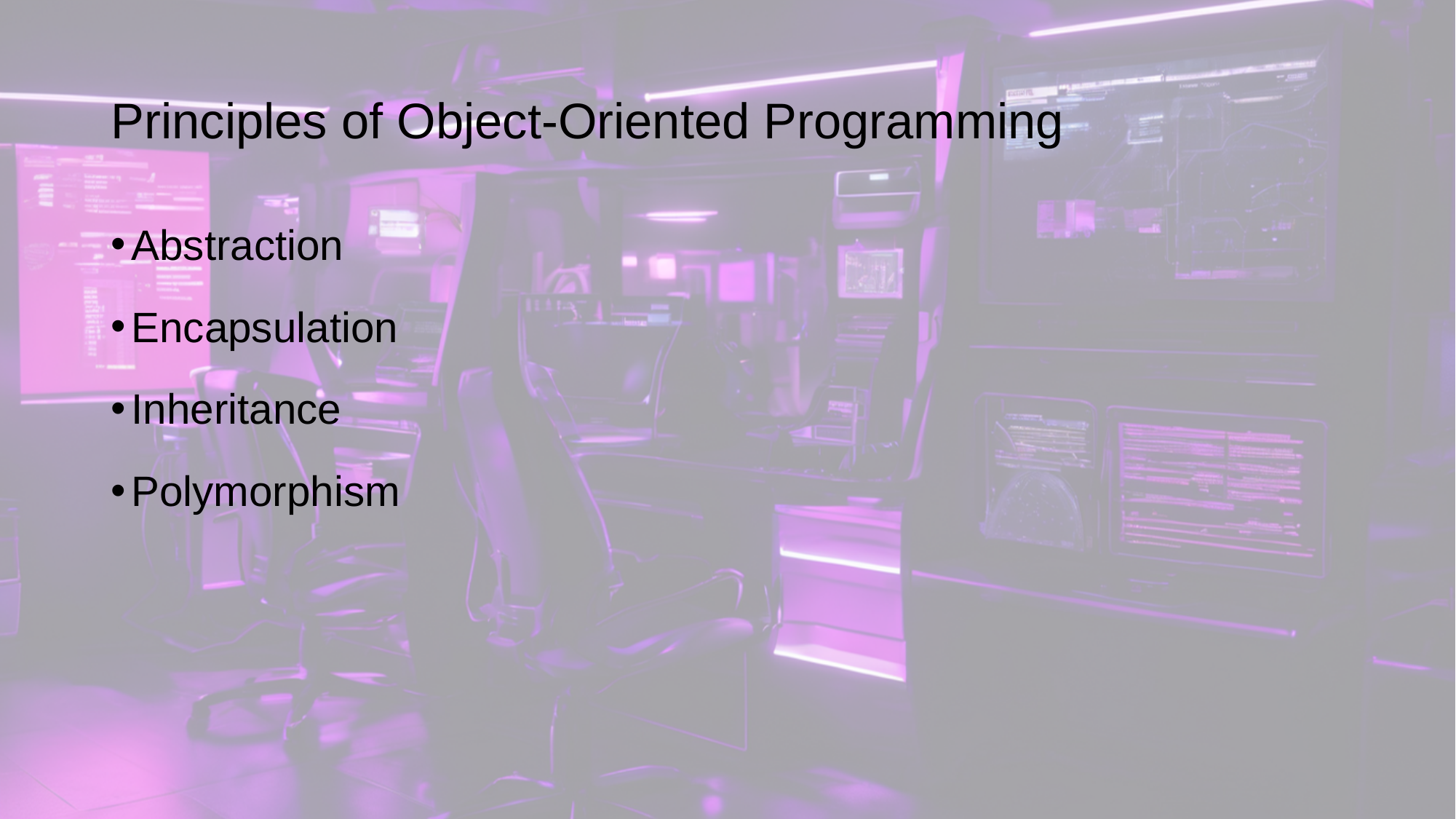

# Principles of Object-Oriented Programming
Abstraction
Encapsulation
Inheritance
Polymorphism